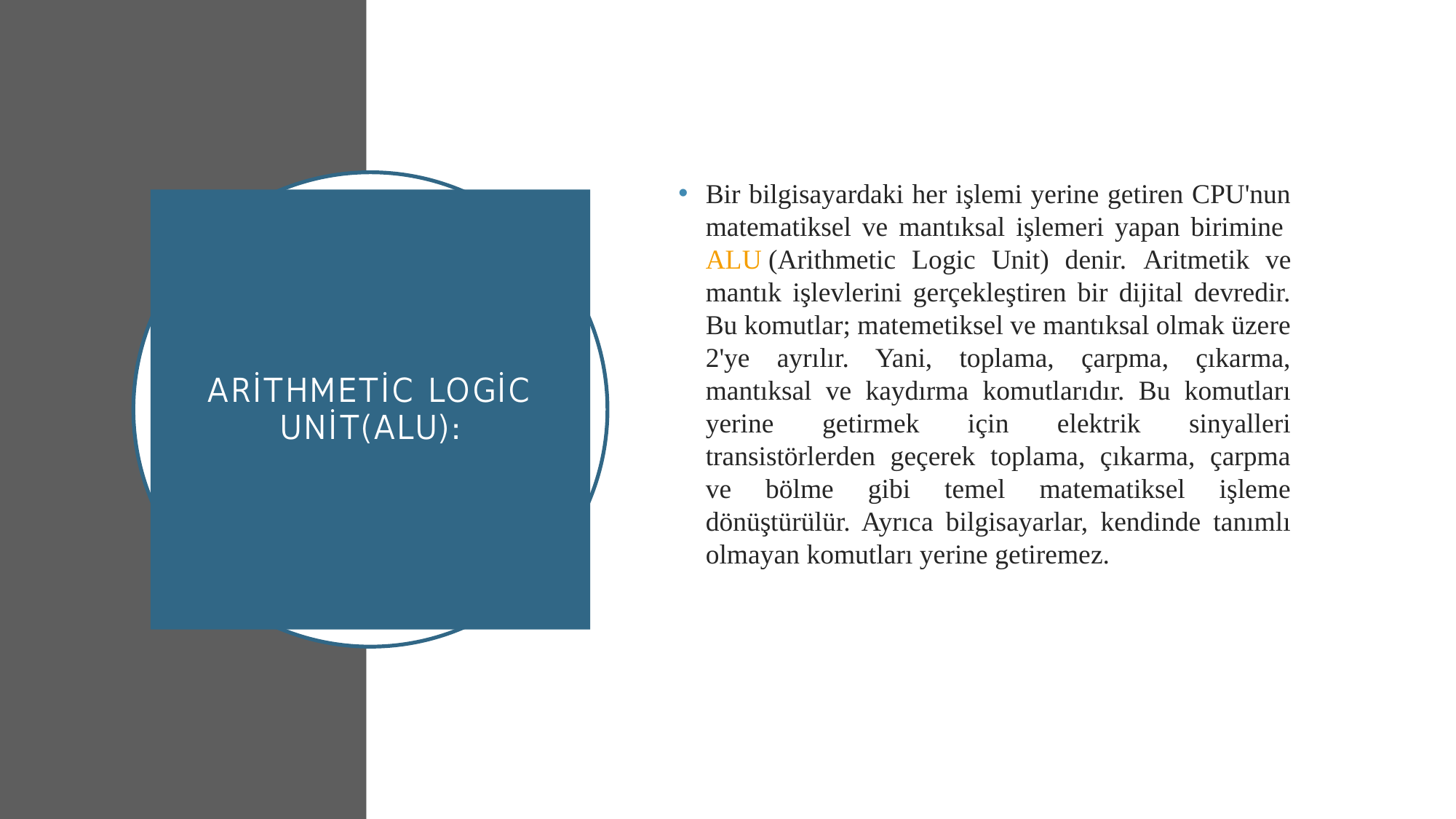

Bir bilgisayardaki her işlemi yerine getiren CPU'nun matematiksel ve mantıksal işlemeri yapan birimine ALU (Arithmetic Logic Unit) denir. Aritmetik ve mantık işlevlerini gerçekleştiren bir dijital devredir. Bu komutlar; matemetiksel ve mantıksal olmak üzere 2'ye ayrılır. Yani, toplama, çarpma, çıkarma, mantıksal ve kaydırma komutlarıdır. Bu komutları yerine getirmek için elektrik sinyalleri transistörlerden geçerek toplama, çıkarma, çarpma ve bölme gibi temel matematiksel işleme dönüştürülür. Ayrıca bilgisayarlar, kendinde tanımlı olmayan komutları yerine getiremez.

# ARİTHMETİC LOGİC UNİT(ALU):